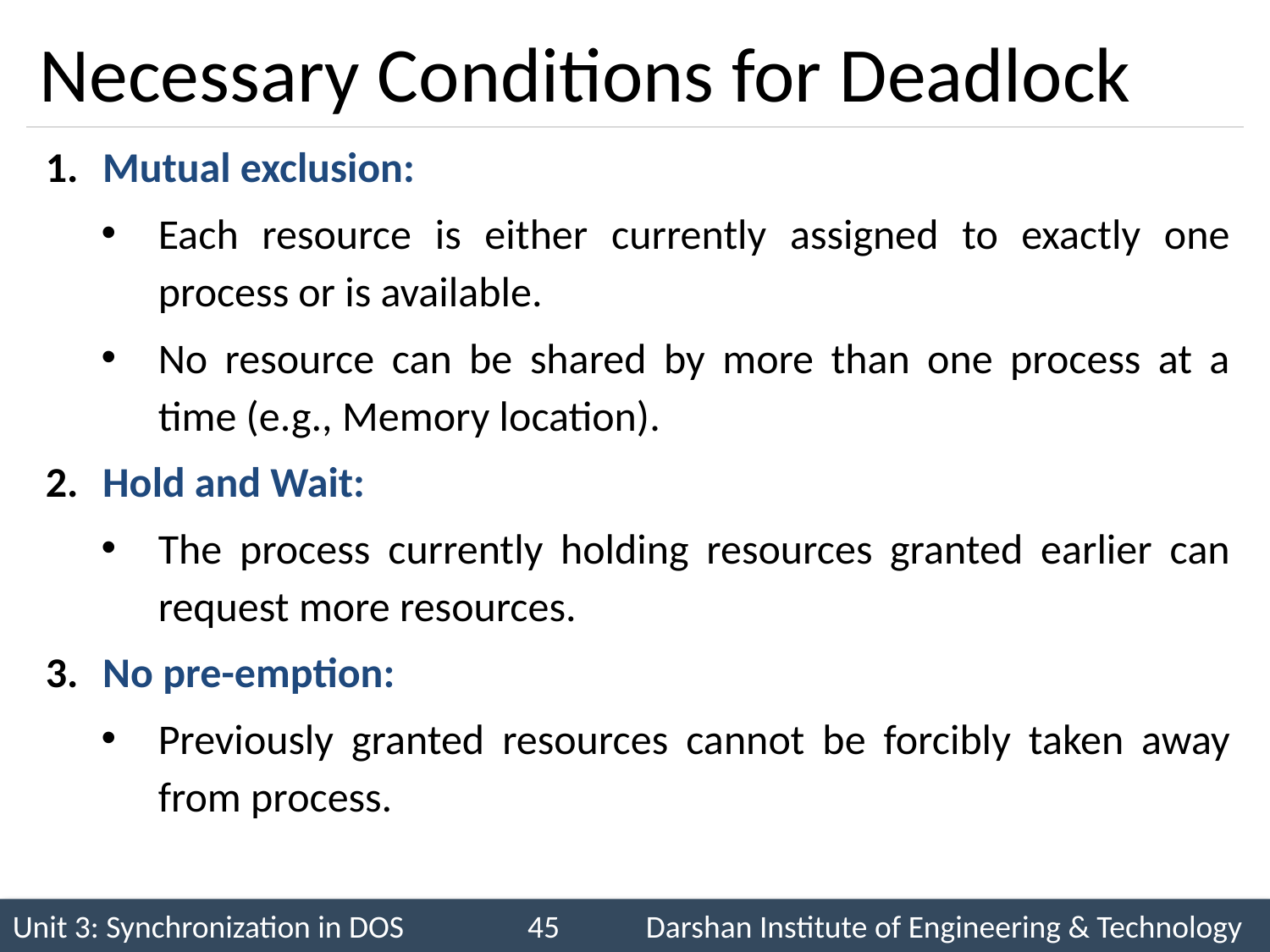

# Necessary Conditions for Deadlock
Mutual exclusion:
Each resource is either currently assigned to exactly one process or is available.
No resource can be shared by more than one process at a time (e.g., Memory location).
Hold and Wait:
The process currently holding resources granted earlier can request more resources.
No pre-emption:
Previously granted resources cannot be forcibly taken away from process.